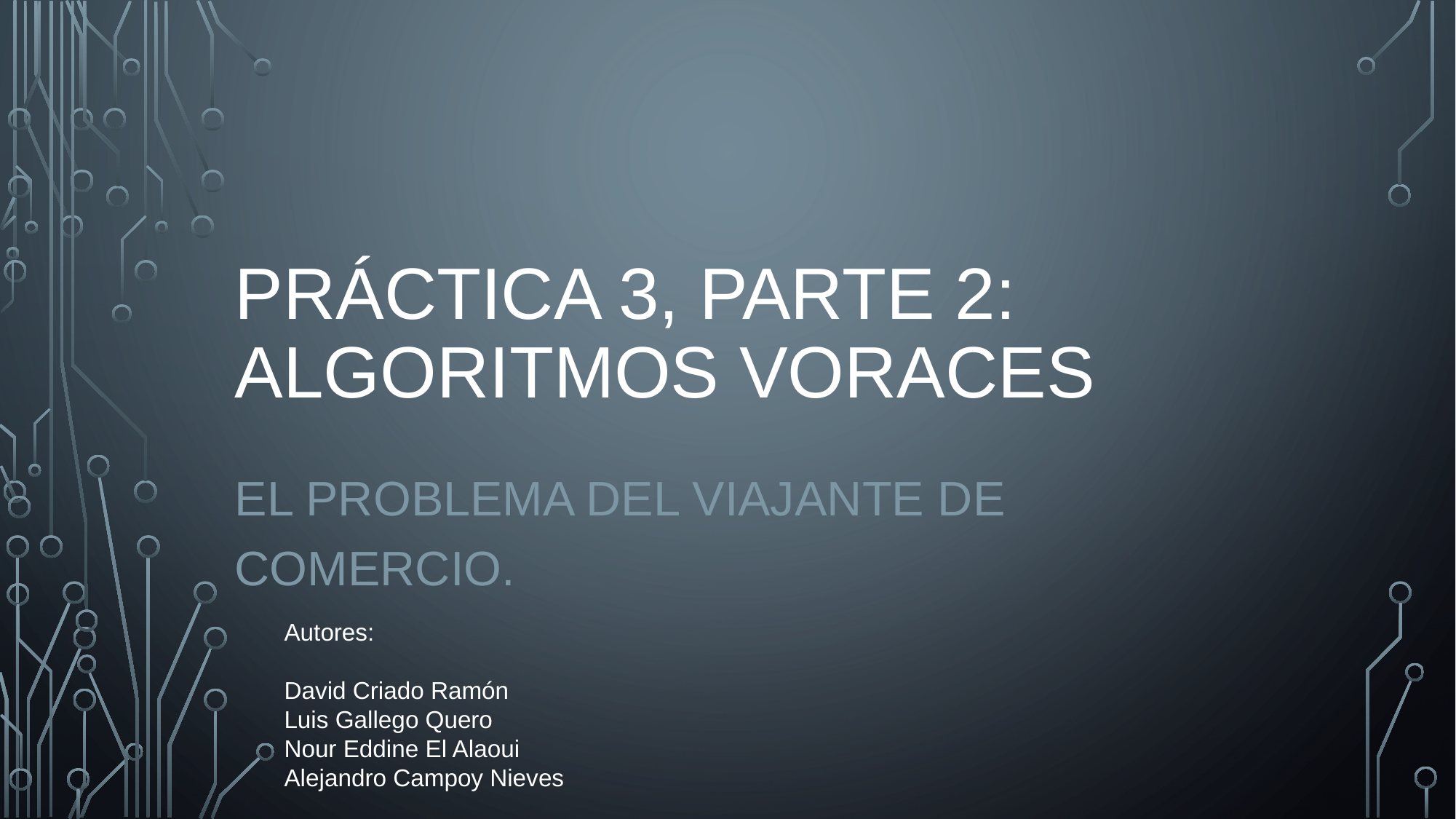

# PRÁCTICA 3, PARTE 2: ALGORITMOS VORACES
EL PROBLEMA DEL VIAJANTE DE COMERCIO.

Autores:

David Criado Ramón
Luis Gallego Quero
Nour Eddine El Alaoui
Alejandro Campoy Nieves